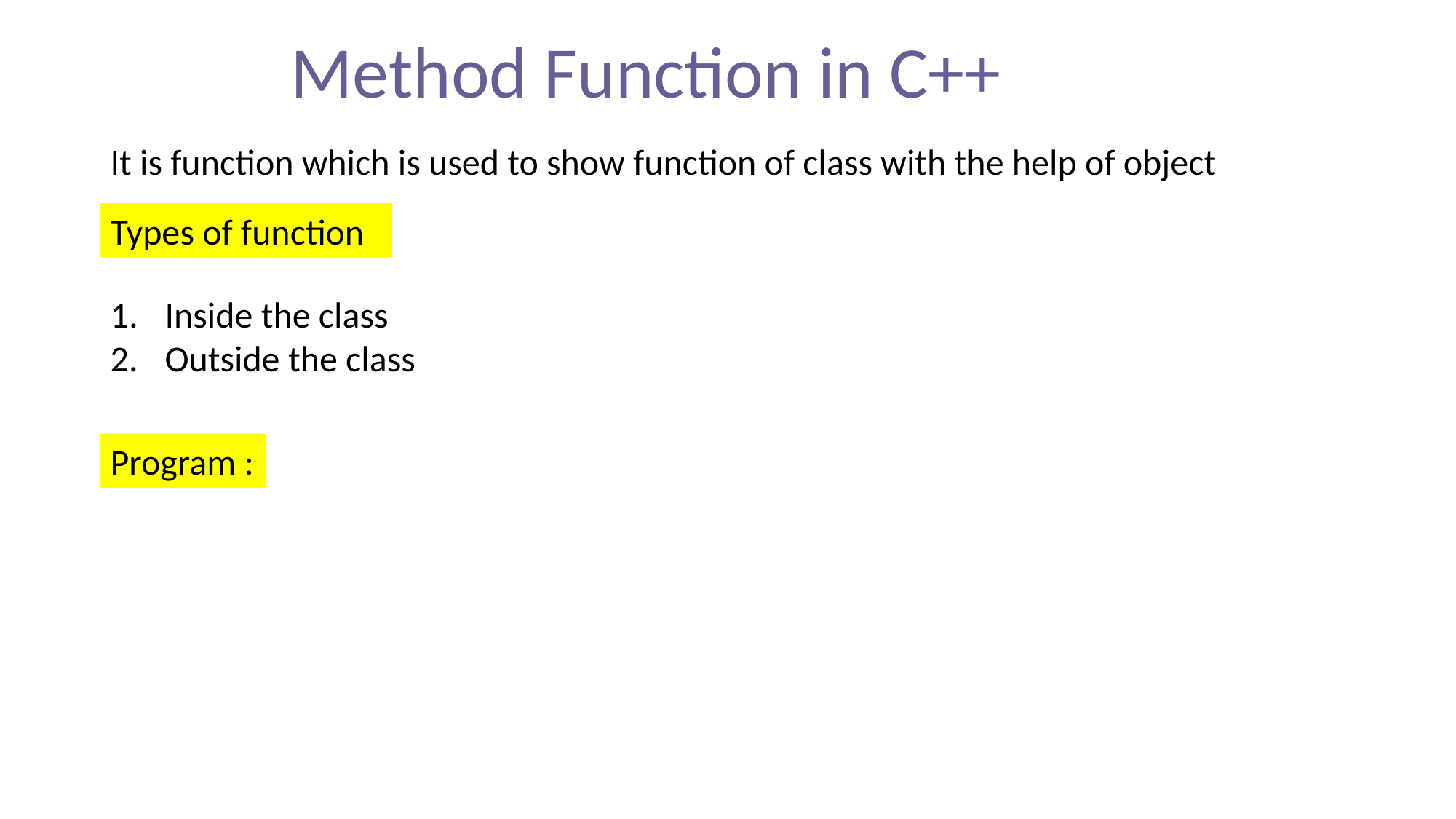

Method Function in C++
It is function which is used to show function of class with the help of object
Types of function
Inside the class
Outside the class
Program :